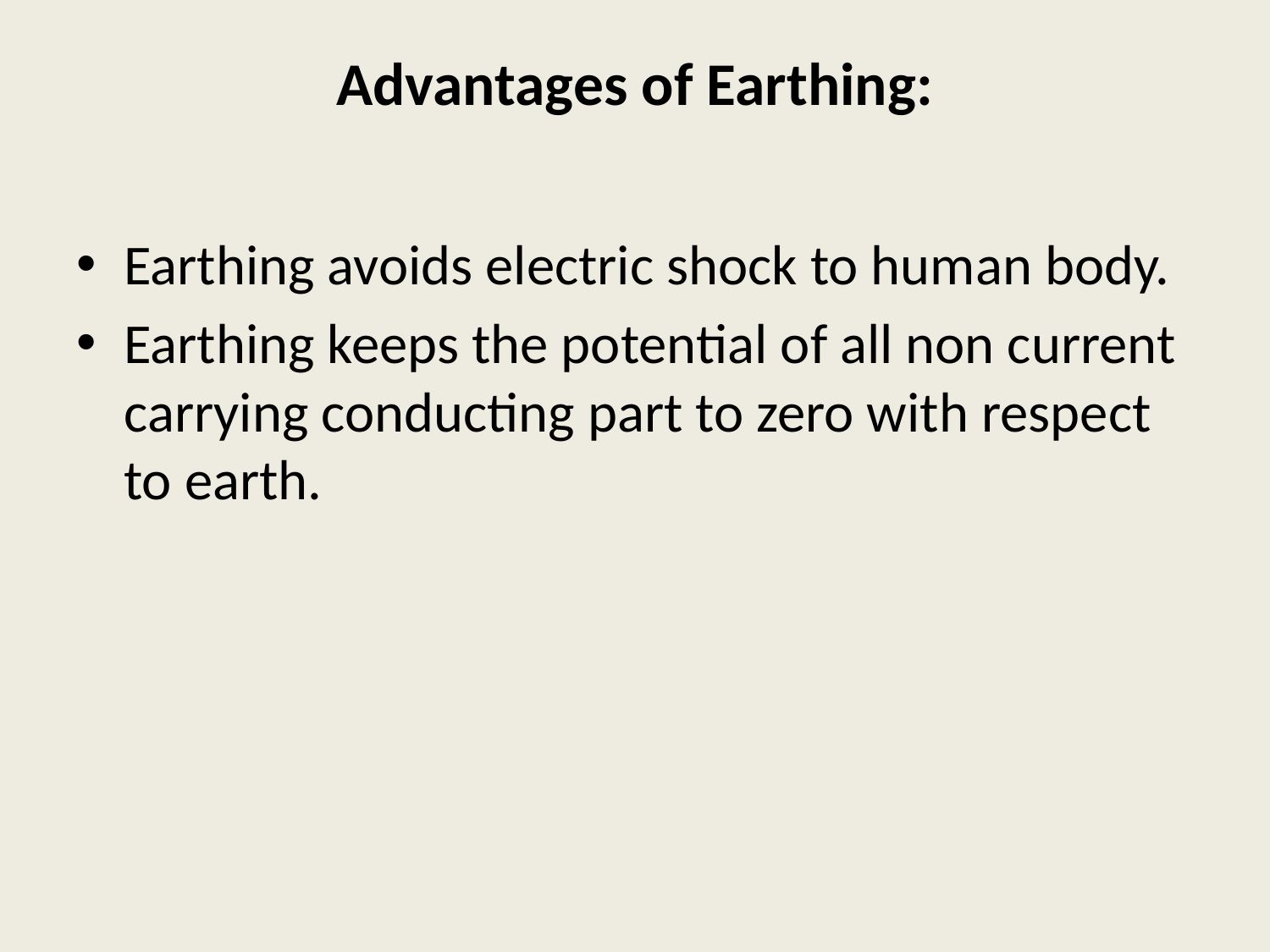

# Advantages of Earthing:
Earthing avoids electric shock to human body.
Earthing keeps the potential of all non current carrying conducting part to zero with respect to earth.